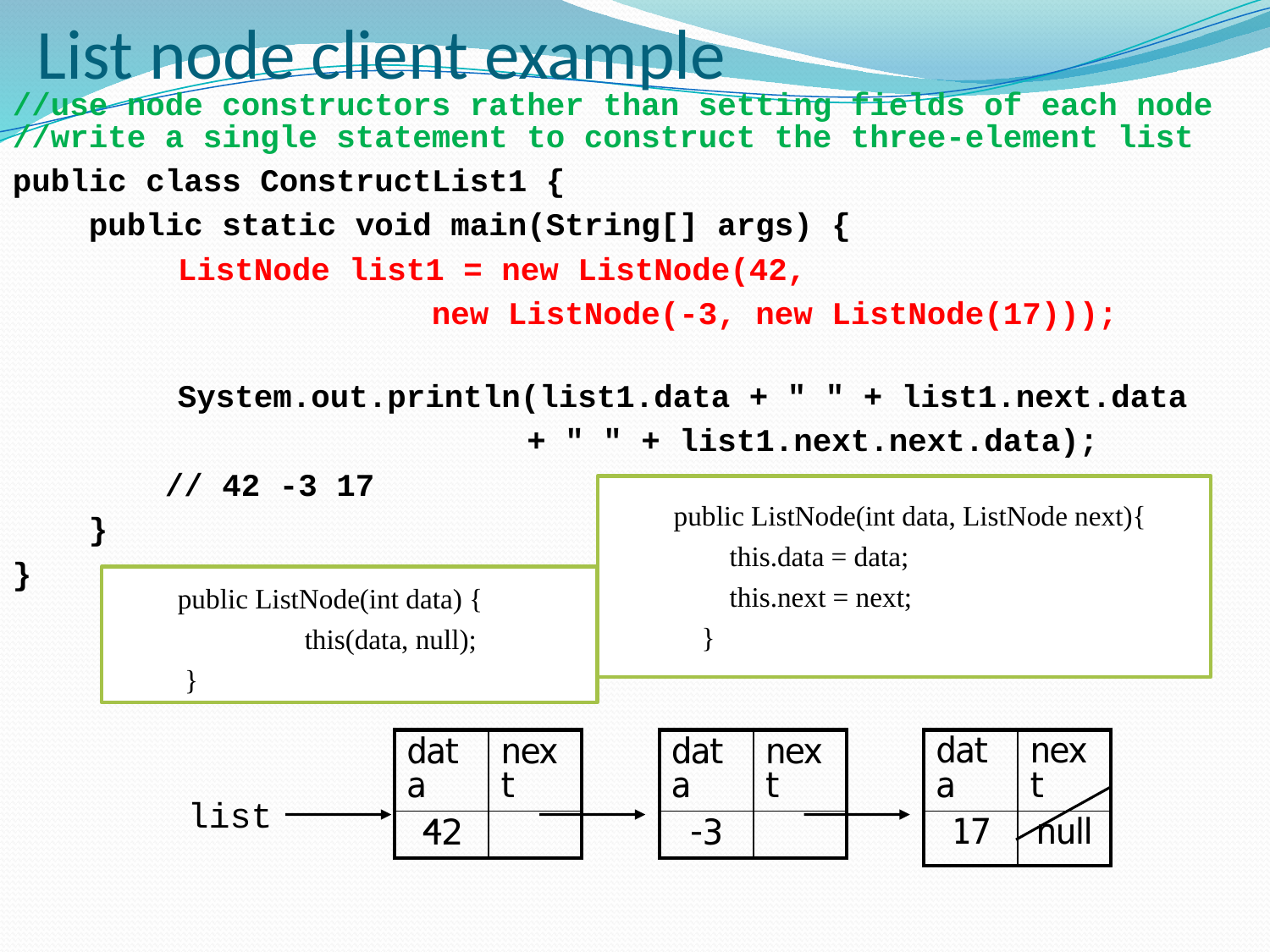

# List node client example
//use node constructors rather than setting fields of each node
//write a single statement to construct the three-element list
public class ConstructList1 {
    public static void main(String[] args) {
		ListNode list1 = new ListNode(42,
				new ListNode(-3, new ListNode(17)));
		System.out.println(list1.data + " " + list1.next.data
                           + " " + list1.next.next.data);
        // 42 -3 17
    }
}

public ListNode(int data, ListNode next){
        this.data = data;
        this.next = next;
    }

public ListNode(int data) {
    	this(data, null);
 }
| data | next |
| --- | --- |
| 42 |  |
| data | next |
| --- | --- |
| -3 |  |
| data | next |
| --- | --- |
| 17 | null |
list